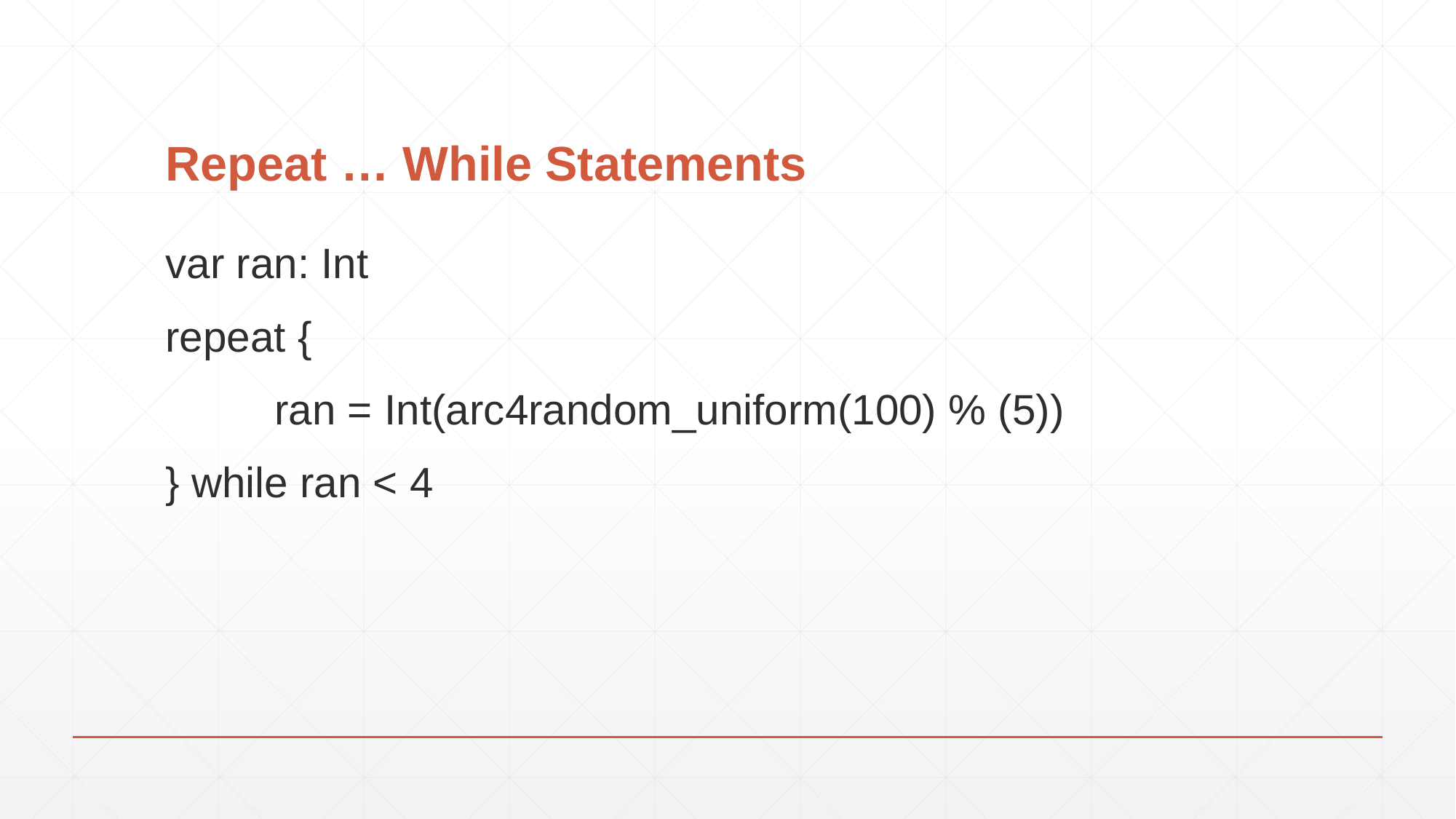

# Repeat … While Statements
var ran: Int
repeat {
	ran = Int(arc4random_uniform(100) % (5))
} while ran < 4